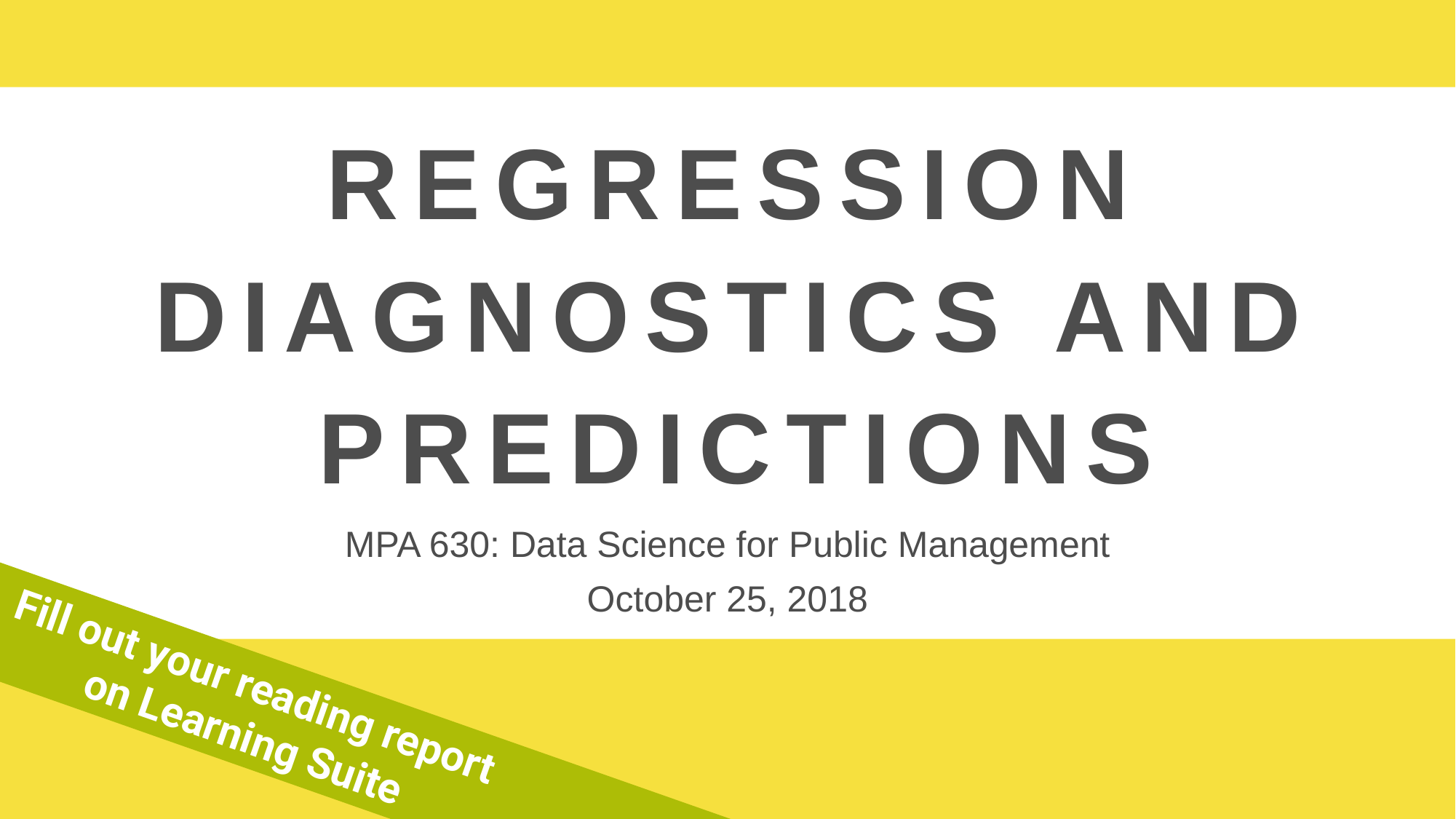

# REGRESSION DIAGNOSTICS AND PREDICTIONS
MPA 630: Data Science for Public Management
October 25, 2018

Fill out your reading report
on Learning Suite